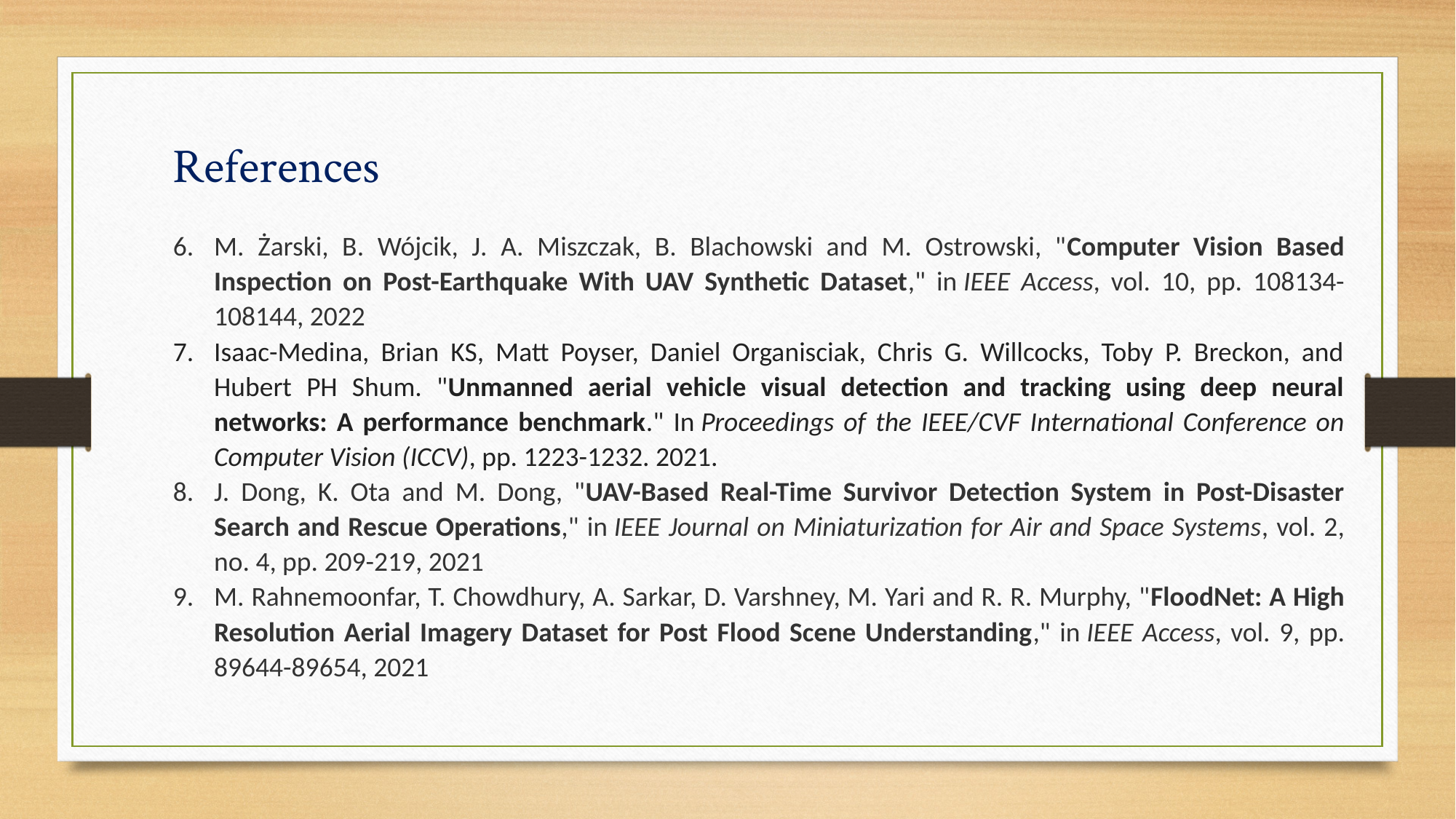

References
M. Żarski, B. Wójcik, J. A. Miszczak, B. Blachowski and M. Ostrowski, "Computer Vision Based Inspection on Post-Earthquake With UAV Synthetic Dataset," in IEEE Access, vol. 10, pp. 108134-108144, 2022
Isaac-Medina, Brian KS, Matt Poyser, Daniel Organisciak, Chris G. Willcocks, Toby P. Breckon, and Hubert PH Shum. "Unmanned aerial vehicle visual detection and tracking using deep neural networks: A performance benchmark." In Proceedings of the IEEE/CVF International Conference on Computer Vision (ICCV), pp. 1223-1232. 2021.
J. Dong, K. Ota and M. Dong, "UAV-Based Real-Time Survivor Detection System in Post-Disaster Search and Rescue Operations," in IEEE Journal on Miniaturization for Air and Space Systems, vol. 2, no. 4, pp. 209-219, 2021
M. Rahnemoonfar, T. Chowdhury, A. Sarkar, D. Varshney, M. Yari and R. R. Murphy, "FloodNet: A High Resolution Aerial Imagery Dataset for Post Flood Scene Understanding," in IEEE Access, vol. 9, pp. 89644-89654, 2021